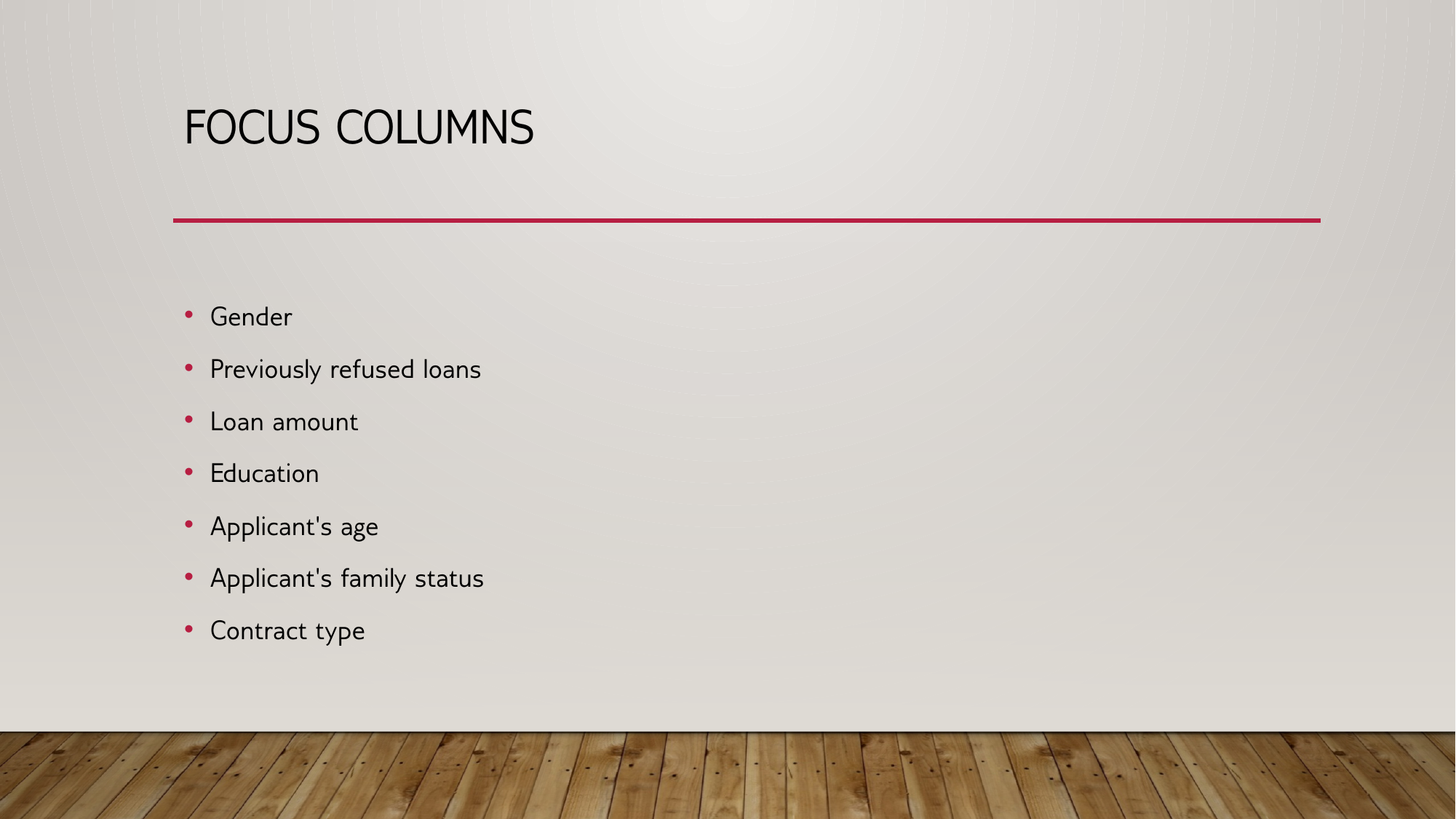

# Focus Columns

Gender
Previously refused loans
Loan amount
Education
Applicant's age
Applicant's family status
Contract type